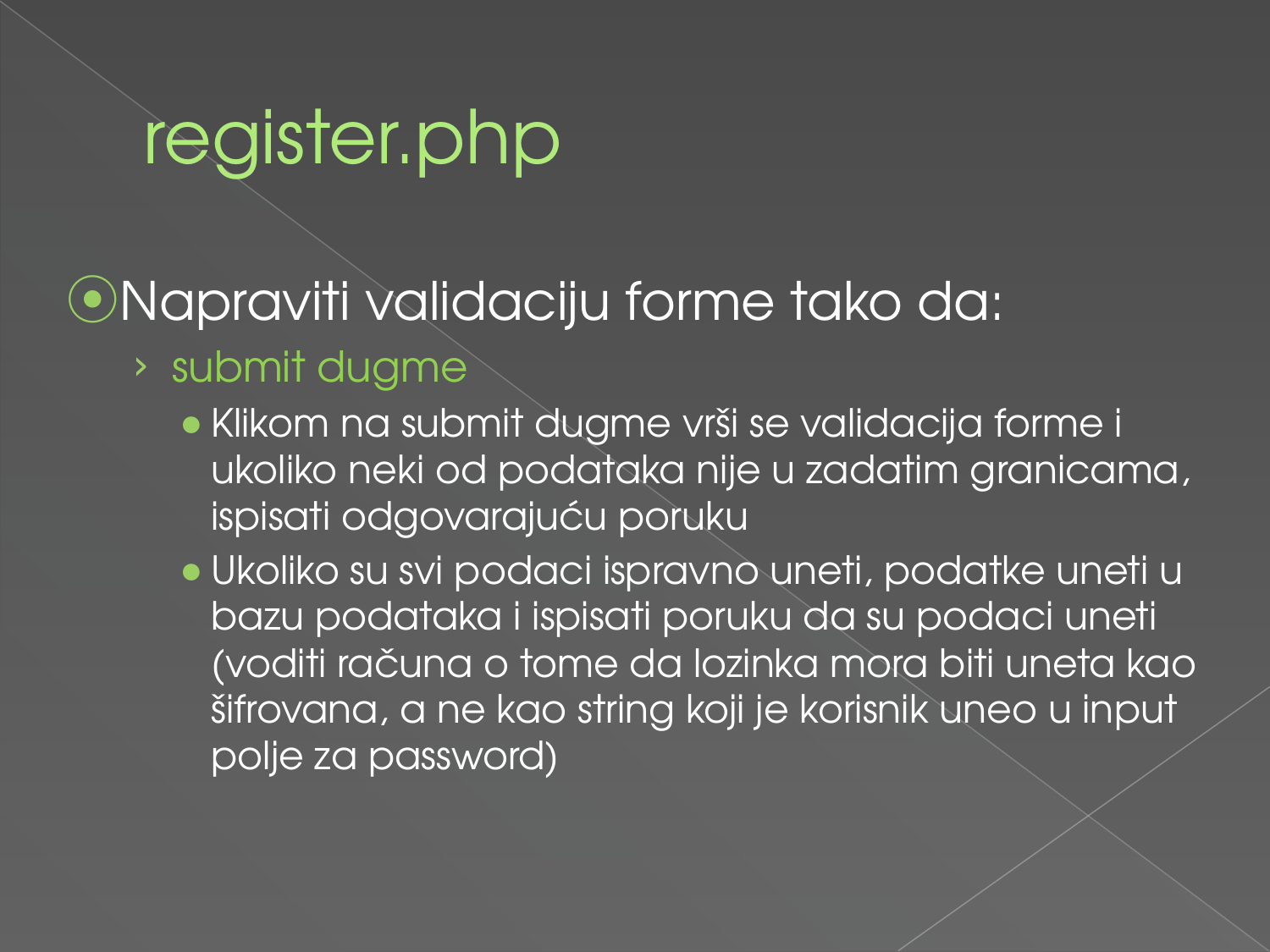

# register.php
Napraviti validaciju forme tako da:
submit dugme
Klikom na submit dugme vrši se validacija forme i ukoliko neki od podataka nije u zadatim granicama, ispisati odgovarajuću poruku
Ukoliko su svi podaci ispravno uneti, podatke uneti u bazu podataka i ispisati poruku da su podaci uneti (voditi računa o tome da lozinka mora biti uneta kao šifrovana, a ne kao string koji je korisnik uneo u input polje za password)